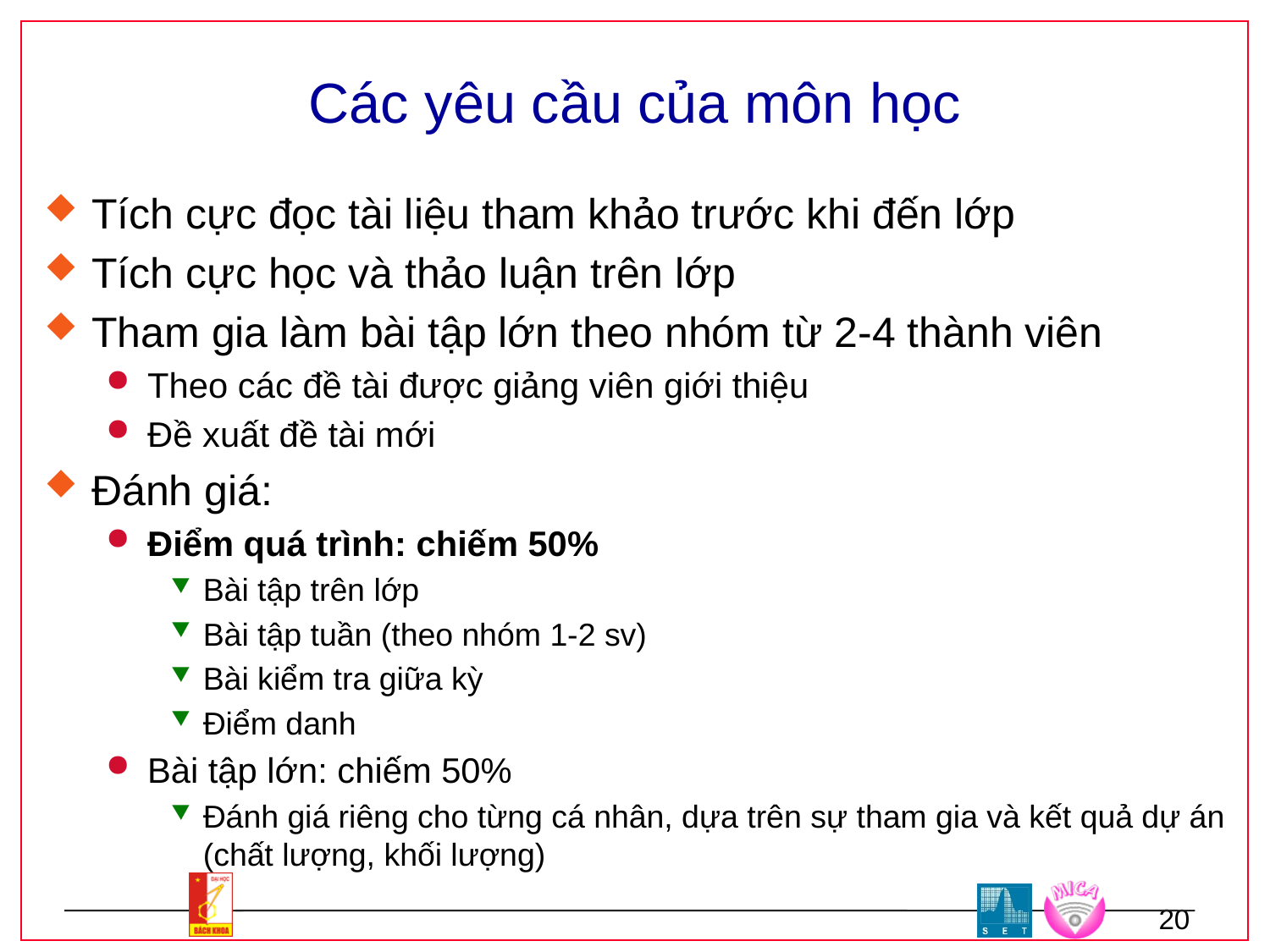

# Các yêu cầu của môn học
Tích cực đọc tài liệu tham khảo trước khi đến lớp
Tích cực học và thảo luận trên lớp
Tham gia làm bài tập lớn theo nhóm từ 2-4 thành viên
Theo các đề tài được giảng viên giới thiệu
Đề xuất đề tài mới
Đánh giá:
Điểm quá trình: chiếm 50%
Bài tập trên lớp
Bài tập tuần (theo nhóm 1-2 sv)
Bài kiểm tra giữa kỳ
Điểm danh
Bài tập lớn: chiếm 50%
Đánh giá riêng cho từng cá nhân, dựa trên sự tham gia và kết quả dự án (chất lượng, khối lượng)